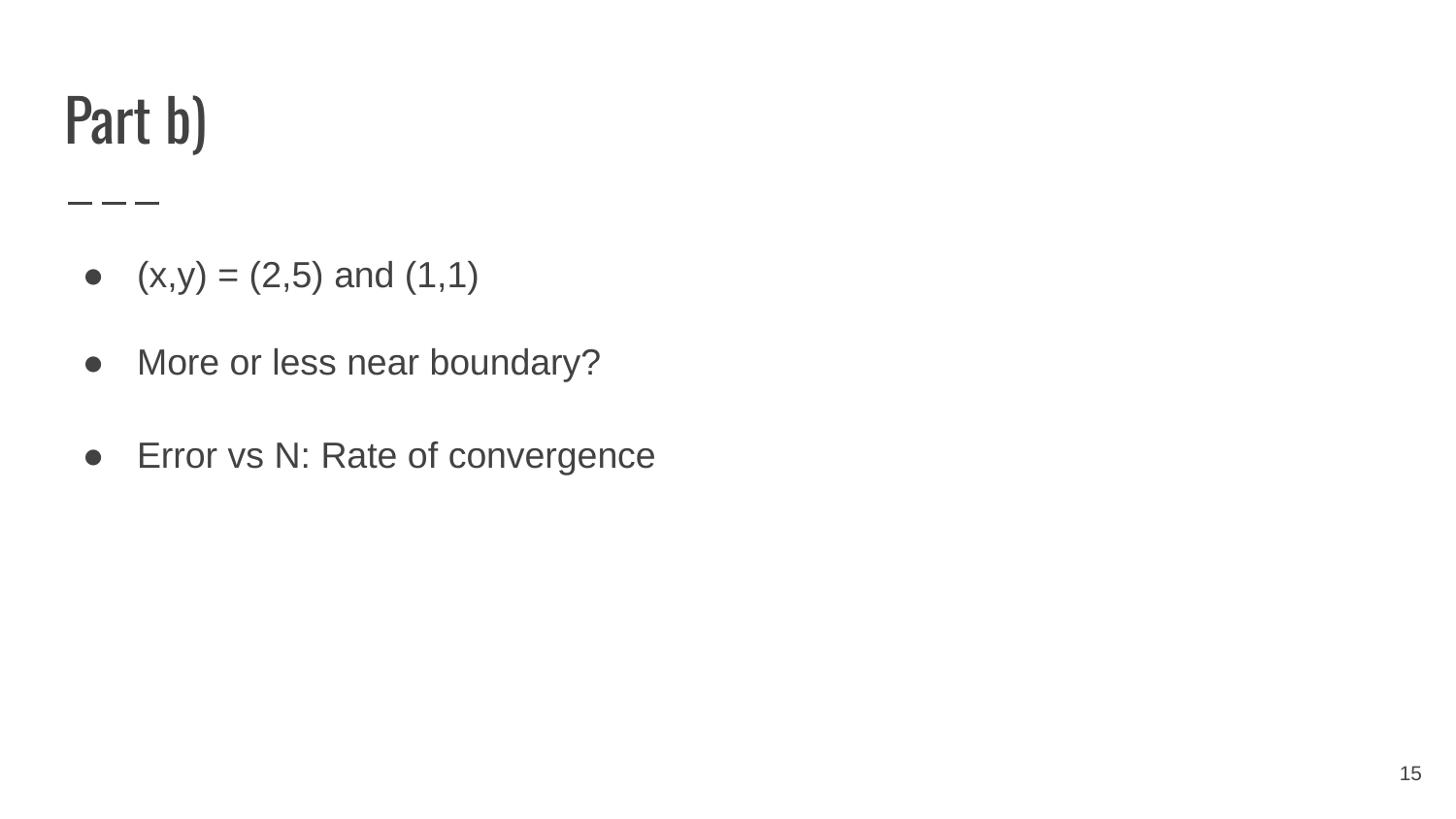

# Part b)
(x,y) = (2,5) and (1,1)
More or less near boundary?
Error vs N: Rate of convergence
15